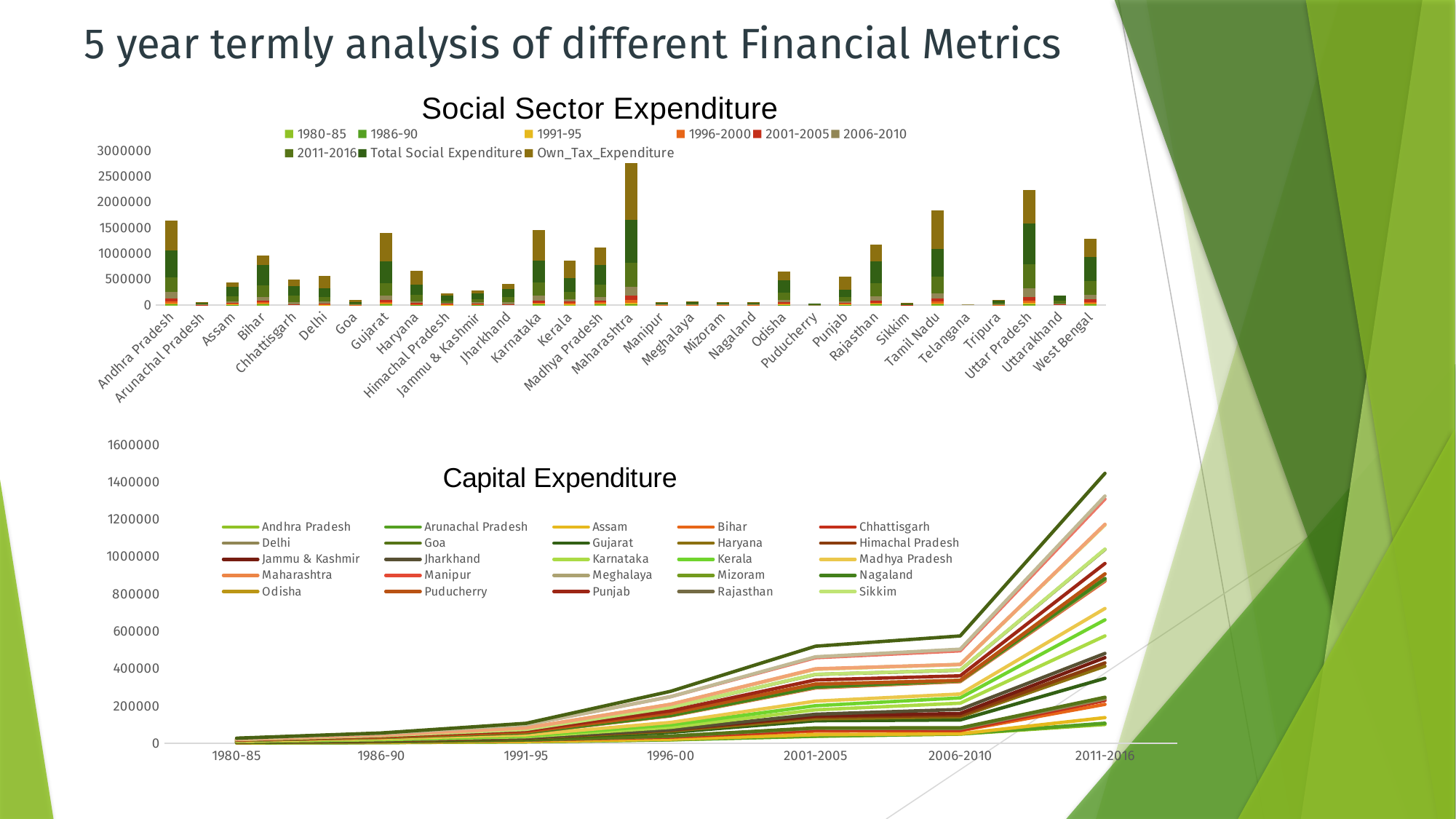

# 5 year termly analysis of different Financial Metrics

### Chart: Social Sector Expenditure

| Category | 1980-85 | 1986-90 | 1991-95 | 1996-2000 | 2001-2005 | 2006-2010 | 2011-2016 | Total Social Expenditure | Own_Tax_Expenditure |
|---|---|---|---|---|---|---|---|---|---|
| Andhra Pradesh | 4108.0 | 9693.0 | 17708.0 | 36308.0 | 59249.0 | 119745.0 | 286310.0 | 533121.0 | 575375.0 |
| Arunachal Pradesh | 0.0 | 419.0 | 852.0 | 1618.0 | 2465.0 | 5588.0 | 16430.0 | 27372.0 | 3078.0 |
| Assam | 1283.0 | 3241.0 | 6118.0 | 10206.0 | 17829.0 | 31648.0 | 104330.0 | 174655.0 | 92540.0 |
| Bihar | 3158.0 | 7891.0 | 15555.0 | 25877.0 | 32797.0 | 67815.0 | 232300.0 | 385393.0 | 183185.0 |
| Chhattisgarh | 0.0 | 0.0 | 0.0 | 0.0 | 13102.0 | 37499.0 | 132350.0 | 182951.0 | 124630.0 |
| Delhi | 0.0 | 0.0 | 1541.0 | 9828.0 | 17213.0 | 36488.0 | 94030.0 | 159100.0 | 248690.0 |
| Goa | 0.0 | 435.0 | 974.0 | 1784.0 | 3171.0 | 6264.0 | 18290.0 | 30918.0 | 32805.0 |
| Gujarat | 3031.0 | 7151.0 | 12910.0 | 26867.0 | 46006.0 | 80342.0 | 248760.0 | 425067.0 | 542560.0 |
| Haryana | 1068.0 | 2562.0 | 4909.0 | 10201.0 | 16187.0 | 40860.0 | 124460.0 | 200247.0 | 259991.0 |
| Himachal Pradesh | 642.0 | 1567.0 | 2872.0 | 6371.0 | 10524.0 | 19354.0 | 47890.0 | 89220.0 | 48558.0 |
| Jammu & Kashmir | 802.0 | 2043.0 | 4167.0 | 7461.0 | 12480.0 | 25996.0 | 62840.0 | 115789.0 | 55466.0 |
| Jharkhand | 0.0 | 0.0 | 0.0 | 0.0 | 18078.0 | 41442.0 | 98650.0 | 158170.0 | 87780.0 |
| Karnataka | 2416.0 | 6496.0 | 13210.0 | 26061.0 | 40832.0 | 89266.0 | 254670.0 | 432951.0 | 589733.0 |
| Kerala | 2431.0 | 5142.0 | 9310.0 | 20237.0 | 29780.0 | 46613.0 | 145930.0 | 259443.0 | 337067.0 |
| Madhya Pradesh | 2850.0 | 7534.0 | 15485.0 | 29609.0 | 34373.0 | 65003.0 | 236510.0 | 391364.0 | 332172.0 |
| Maharashtra | 5348.0 | 13434.0 | 26881.0 | 52416.0 | 85895.0 | 166125.0 | 473530.0 | 823629.0 | 1103313.0 |
| Manipur | 258.0 | 615.0 | 983.0 | 2103.0 | 3037.0 | 6149.0 | 15980.0 | 29125.0 | 4065.0 |
| Meghalaya | 213.0 | 489.0 | 1001.0 | 1832.0 | 3094.0 | 5299.0 | 19270.0 | 31198.0 | 8592.0 |
| Mizoram | 0.0 | 459.0 | 977.0 | 1840.0 | 2908.0 | 5080.0 | 13760.0 | 25024.0 | 1991.0 |
| Nagaland | 250.0 | 679.0 | 1153.0 | 1981.0 | 2969.0 | 5061.0 | 14430.0 | 26523.0 | 3372.0 |
| Odisha | 1765.0 | 3750.0 | 7526.0 | 15426.0 | 21355.0 | 43319.0 | 150170.0 | 243311.0 | 160844.0 |
| Puducherry | 0.0 | 0.0 | 0.0 | 0.0 | 0.0 | 4954.0 | 11620.0 | 16574.0 | 0.0 |
| Punjab | 1566.0 | 3564.0 | 6014.0 | 11018.0 | 17879.0 | 27719.0 | 80280.0 | 148040.0 | 251901.0 |
| Rajasthan | 2415.0 | 5995.0 | 12369.0 | 25263.0 | 42059.0 | 79193.0 | 253550.0 | 420844.0 | 328531.0 |
| Sikkim | 67.0 | 234.0 | 406.0 | 1004.0 | 1806.0 | 3541.0 | 9970.0 | 17028.0 | 4254.0 |
| Tamil Nadu | 3812.0 | 8998.0 | 19148.0 | 35024.0 | 53673.0 | 107452.0 | 319520.0 | 547627.0 | 740496.0 |
| Telangana | 0.0 | 0.0 | 0.0 | 0.0 | 0.0 | 0.0 | 0.0 | 0.0 | 0.0 |
| Tripura | 267.0 | 861.0 | 1518.0 | 2989.0 | 4922.0 | 7586.0 | 24150.0 | 42293.0 | 9656.0 |
| Uttar Pradesh | 5124.0 | 12802.0 | 25970.0 | 45385.0 | 67448.0 | 160939.0 | 472800.0 | 790468.0 | 648763.0 |
| Uttarakhand | 0.0 | 0.0 | 0.0 | 0.0 | 7737.0 | 19543.0 | 61220.0 | 88500.0 | 0.0 |
| West Bengal | 4097.0 | 8298.0 | 15437.0 | 30232.0 | 46407.0 | 87949.0 | 273700.0 | 466120.0 | 353539.0 |

### Chart

| Category | Andhra Pradesh | Arunachal Pradesh | Assam | Bihar | Chhattisgarh | Delhi | Goa | Gujarat | Haryana | Himachal Pradesh | Jammu & Kashmir | Jharkhand | Karnataka | Kerala | Madhya Pradesh | Maharashtra | Manipur | Meghalaya | Mizoram | Nagaland | Odisha | Puducherry | Punjab | Rajasthan | Sikkim | Tamil Nadu | Telangana | Tripura | Uttar Pradesh | Uttarakhand | West Bengal |
|---|---|---|---|---|---|---|---|---|---|---|---|---|---|---|---|---|---|---|---|---|---|---|---|---|---|---|---|---|---|---|---|
| 1980-85 | 1722.600021 | 0.0 | 1038.200022 | 1903.5 | 0.0 | 0.0 | 0.0 | 1794.800018 | 770.7000046 | 233.1999969 | 868.8999939 | 0.0 | 1474.799988 | 895.9999962 | 1725.800018 | 3293.5 | 78.50000095 | 35.90000057 | 0.0 | 59.70000124 | 1008.100006 | 0.0 | 1262.200027 | 1468.300003 | 12.70000029 | 1510.300018 | 0.0 | 80.10000038 | 4161.000061 | 0.0 | 1920.700012 |
| 1986-90 | 3452.0 | 137.0 | 1649.0 | 3141.0 | 0.0 | 0.0 | 292.0 | 4077.0 | 1298.0 | 733.0 | 1842.0 | 0.0 | 2704.0 | 2227.0 | 3396.0 | 6434.0 | 144.0 | 39.5 | 129.0 | 267.0 | 2328.0 | 0.0 | 3619.0 | 3030.0 | 63.0 | 3052.0 | 0.0 | 265.0 | 7766.0 | 0.0 | 3031.0 |
| 1991-95 | 7843.400024 | 85.49999714 | 1722.999979 | 7223.900024 | 0.0 | 620.5999908 | 415.8000031 | 6666.299927 | 2219.0 | 1586.40004 | 1377.700022 | 0.0 | 5629.200012 | 4377.799988 | 5279.0 | 10980.1001 | 168.5999966 | 329.3999939 | 15.9000001 | 748.7999954 | 4329.900024 | 0.0 | 6923.299927 | 5728.599915 | 171.7999992 | 7029.300049 | 0.0 | 423.5 | 17547.40015 | 0.0 | 7427.099976 |
| 1996-00 | 18338.1001 | 345.5999985 | 2812.100082 | 11929.20007 | 0.0 | 4313.100037 | 936.0000076 | 19689.40002 | 7585.899902 | 4146.699982 | 3099.400002 | 0.0 | 12399.2002 | 12807.8999 | 13418.40015 | 34715.30029 | 1221.699982 | 557.9000111 | 631.6000061 | 1111.299988 | 11462.00012 | 0.0 | 12280.90002 | 18144.90015 | 402.3999939 | 15981.99988 | 0.0 | 760.0999908 | 40644.00049 | 0.0 | 28876.40039 |
| 2001-2005 | 37299.0 | 1334.800018 | 7368.099976 | 19154.59985 | 5413.199951 | 9662.699951 | 2205.699982 | 38438.3999 | 10614.80005 | 9886.100098 | 5154.499878 | 9142.699951 | 23469.1001 | 22127.19995 | 24231.5 | 70713.5 | 1564.699982 | 1140.5 | 1657.699982 | 1224.899994 | 15049.5 | 0.0 | 22181.80005 | 29691.6001 | 367.3000031 | 27715.3999 | 0.0 | 2103.400024 | 59227.59961 | 5030.600006 | 56814.2998 |
| 2006-2010 | 49150.0 | 960.0 | 770.0 | 16210.0 | 3320.0 | 8570.0 | 3680.0 | 42280.0 | 17020.0 | 7250.0 | 10220.0 | 21930.0 | 33310.0 | 28320.0 | 20730.0 | 66520.0 | 1600.0 | 1140.0 | 1380.0 | 1730.0 | 740.0 | 0.0 | 24500.0 | 29800.0 | 710.0 | 30260.0 | 0.0 | 200.0 | 72690.0 | 9130.0 | 70940.0 |
| 2011-2016 | 100650.0 | 6890.0 | 29880.0 | 71180.0 | 20720.0 | 8810.0 | 8400.0 | 101440.0 | 65130.0 | 17560.0 | 28090.0 | 22460.0 | 93840.0 | 86180.0 | 60650.0 | 146570.0 | 2860.0 | 3540.0 | 4300.0 | 3970.0 | 24210.0 | 0.0 | 56070.0 | 75250.0 | 1590.0 | 130200.0 | 0.0 | 2860.0 | 135540.0 | 15920.0 | 121590.0 |